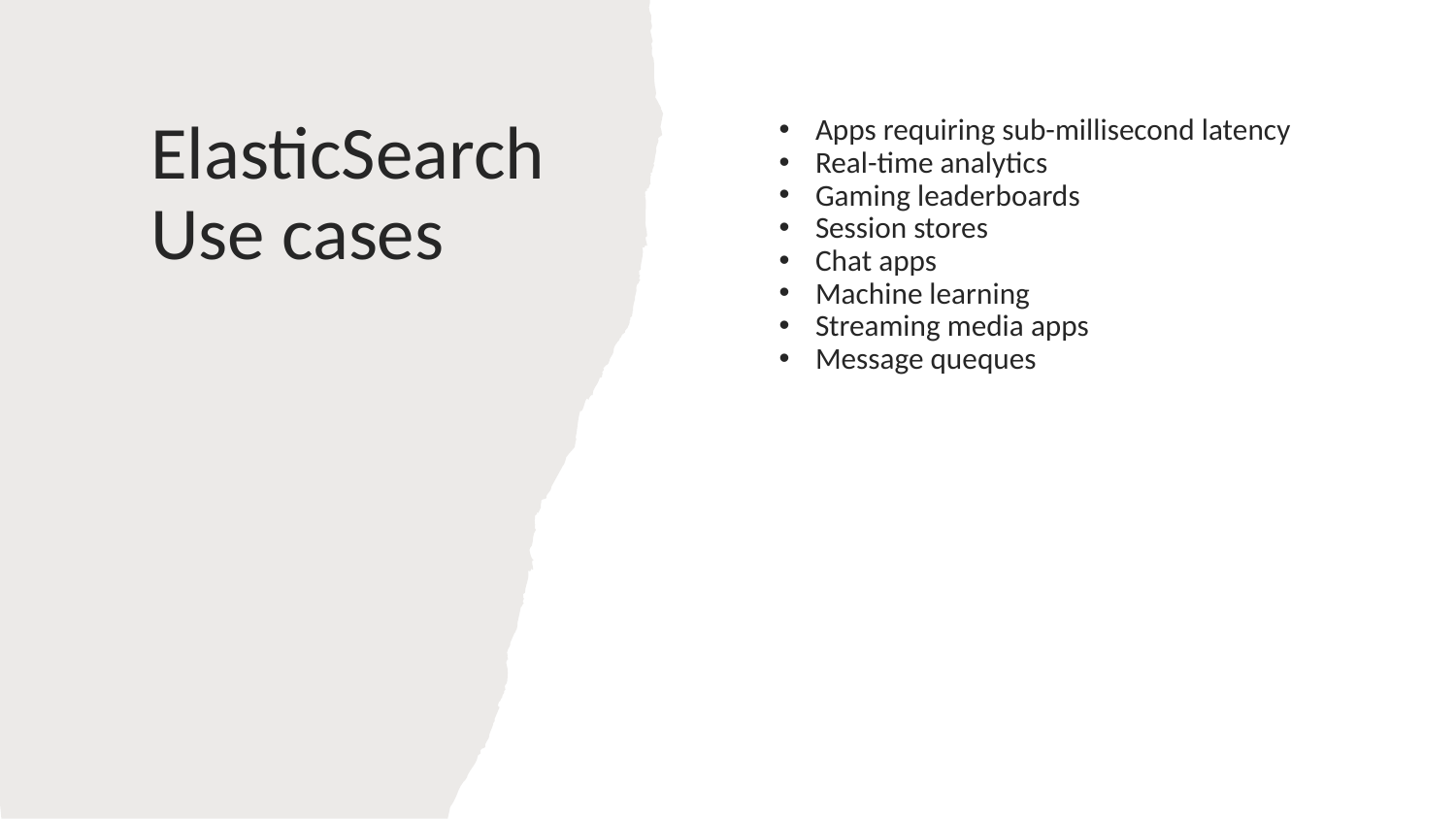

# ElasticSearch Use cases
Apps requiring sub-millisecond latency
Real-time analytics
Gaming leaderboards
Session stores
Chat apps
Machine learning
Streaming media apps
Message queques